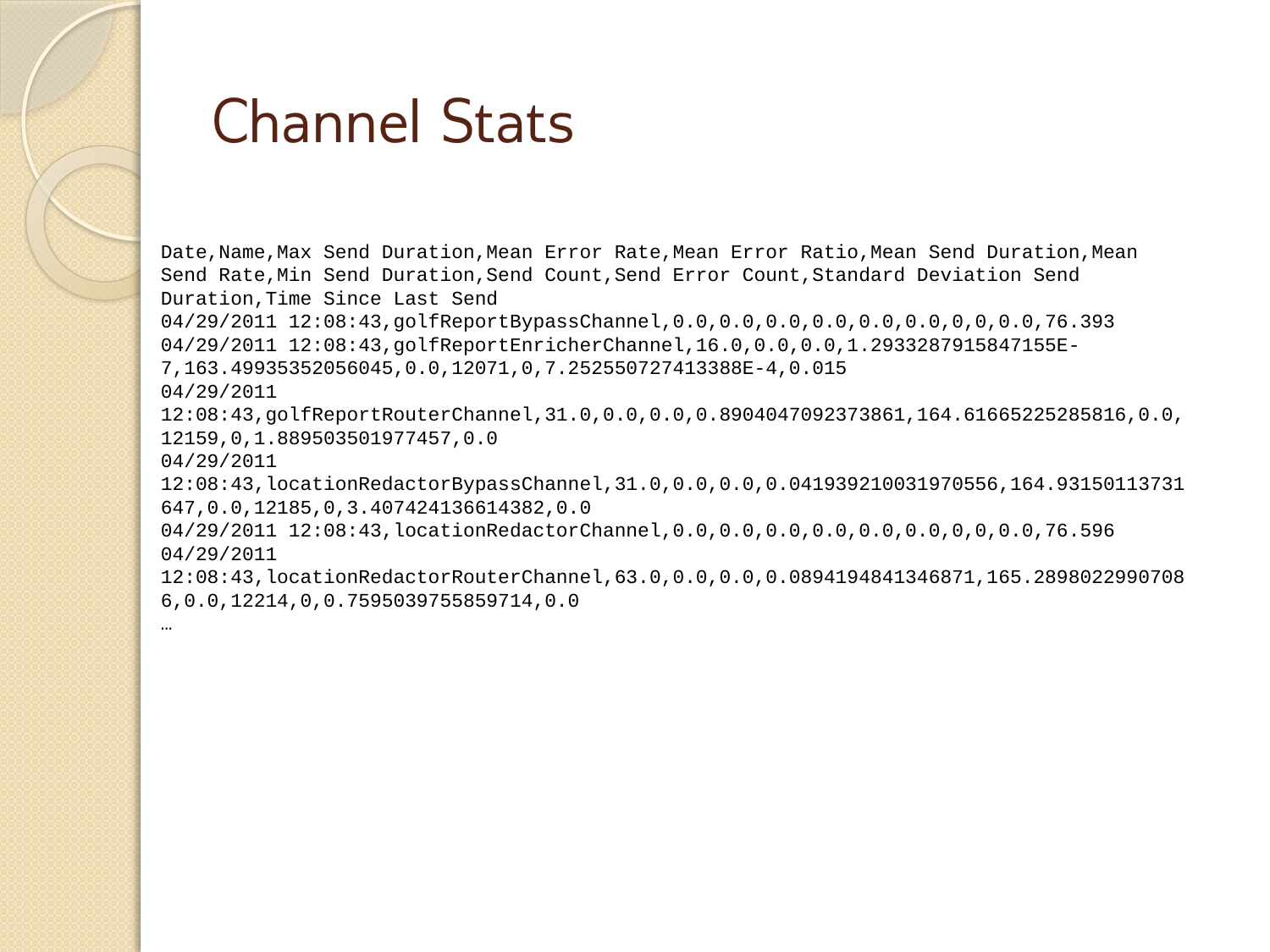

# Channel Stats
Date,Name,Max Send Duration,Mean Error Rate,Mean Error Ratio,Mean Send Duration,Mean Send Rate,Min Send Duration,Send Count,Send Error Count,Standard Deviation Send Duration,Time Since Last Send
04/29/2011 12:08:43,golfReportBypassChannel,0.0,0.0,0.0,0.0,0.0,0.0,0,0,0.0,76.393
04/29/2011 12:08:43,golfReportEnricherChannel,16.0,0.0,0.0,1.2933287915847155E-7,163.49935352056045,0.0,12071,0,7.252550727413388E-4,0.015
04/29/2011 12:08:43,golfReportRouterChannel,31.0,0.0,0.0,0.8904047092373861,164.61665225285816,0.0,12159,0,1.889503501977457,0.0
04/29/2011 12:08:43,locationRedactorBypassChannel,31.0,0.0,0.0,0.041939210031970556,164.93150113731647,0.0,12185,0,3.407424136614382,0.0
04/29/2011 12:08:43,locationRedactorChannel,0.0,0.0,0.0,0.0,0.0,0.0,0,0,0.0,76.596
04/29/2011 12:08:43,locationRedactorRouterChannel,63.0,0.0,0.0,0.0894194841346871,165.28980229907086,0.0,12214,0,0.7595039755859714,0.0
…